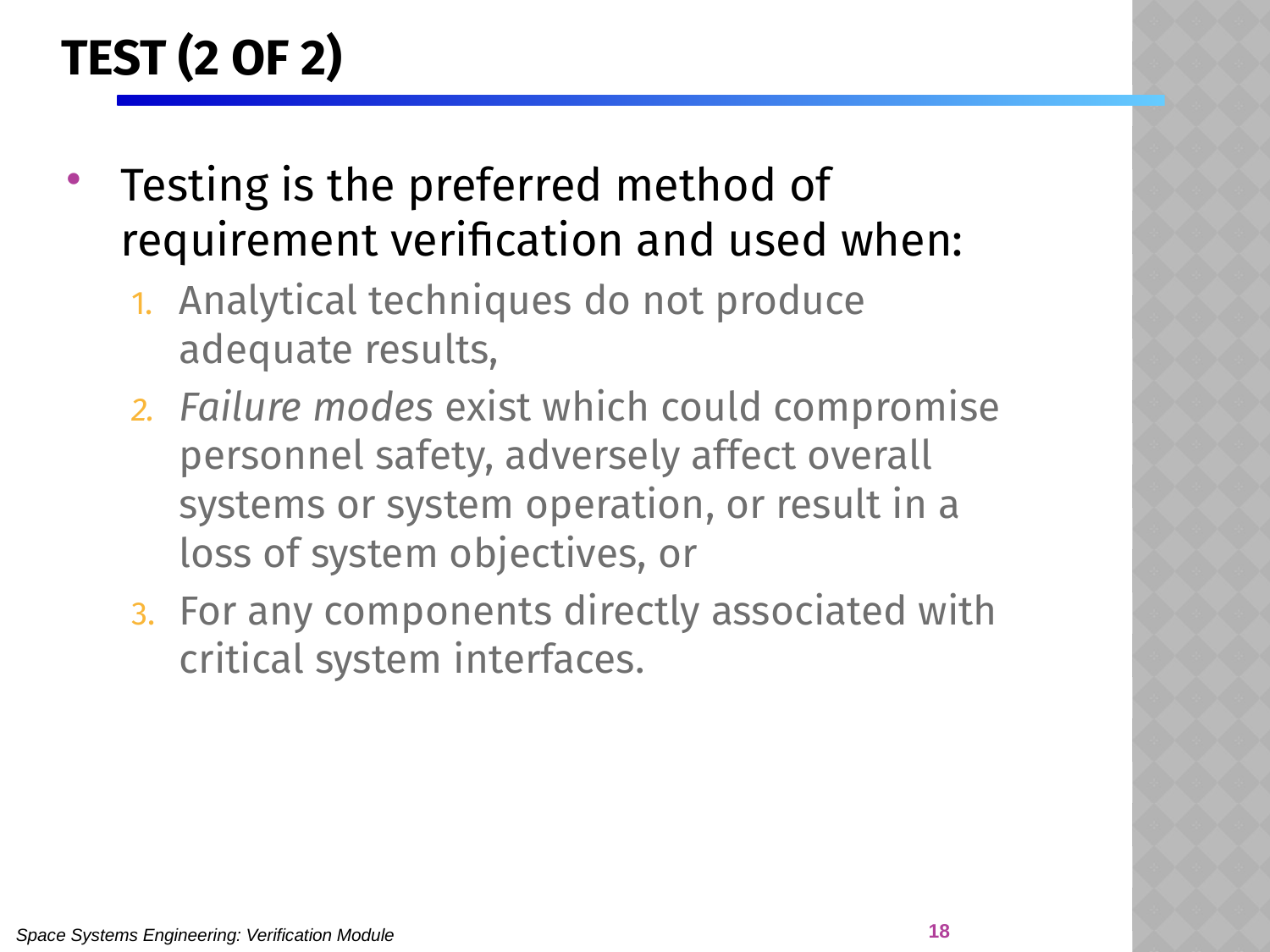

# Test (2 of 2)
Testing is the preferred method of requirement verification and used when:
Analytical techniques do not produce adequate results,
Failure modes exist which could compromise personnel safety, adversely affect overall systems or system operation, or result in a loss of system objectives, or
For any components directly associated with critical system interfaces.
18